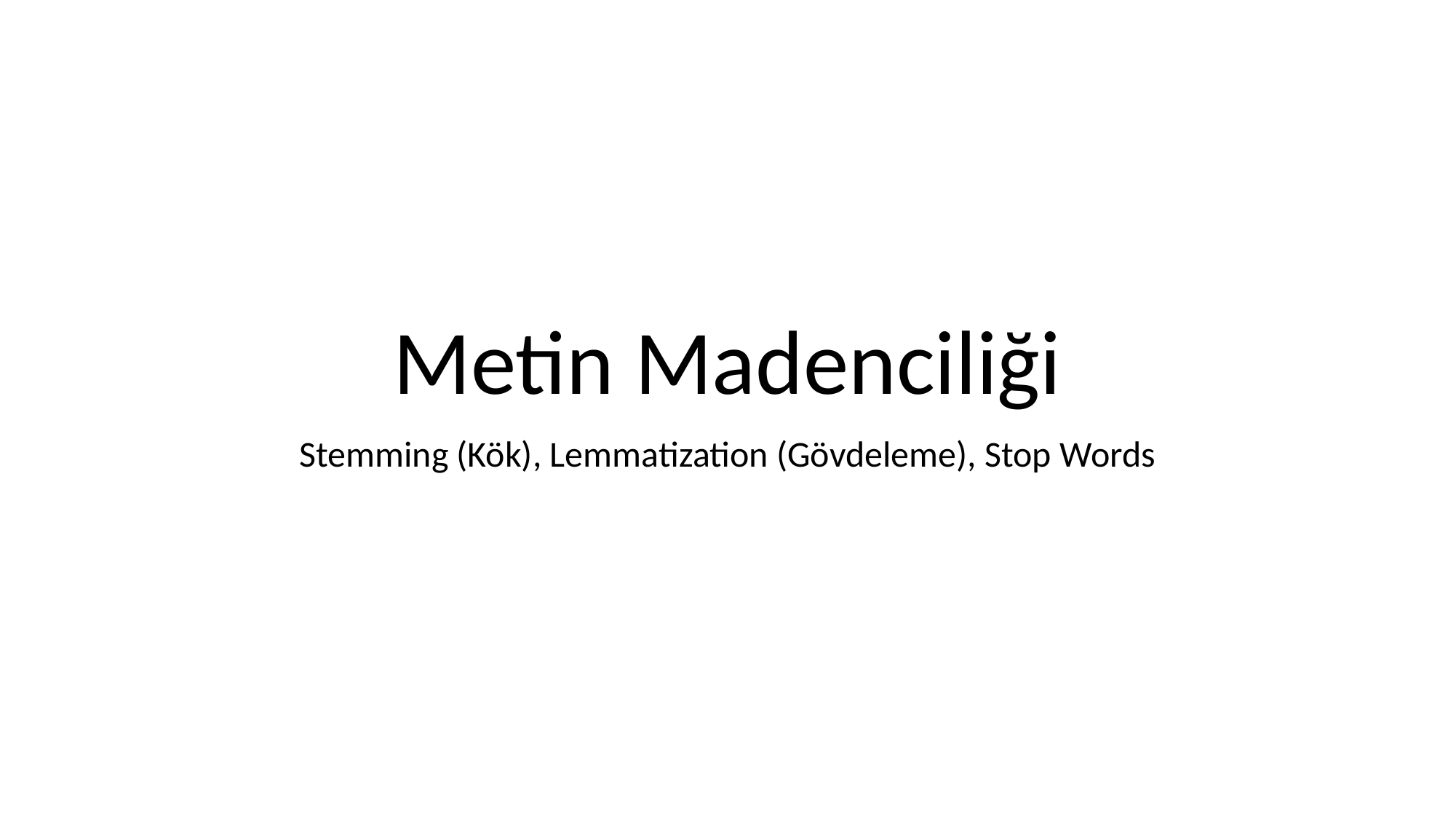

# Metin Madenciliği
Stemming (Kök), Lemmatization (Gövdeleme), Stop Words